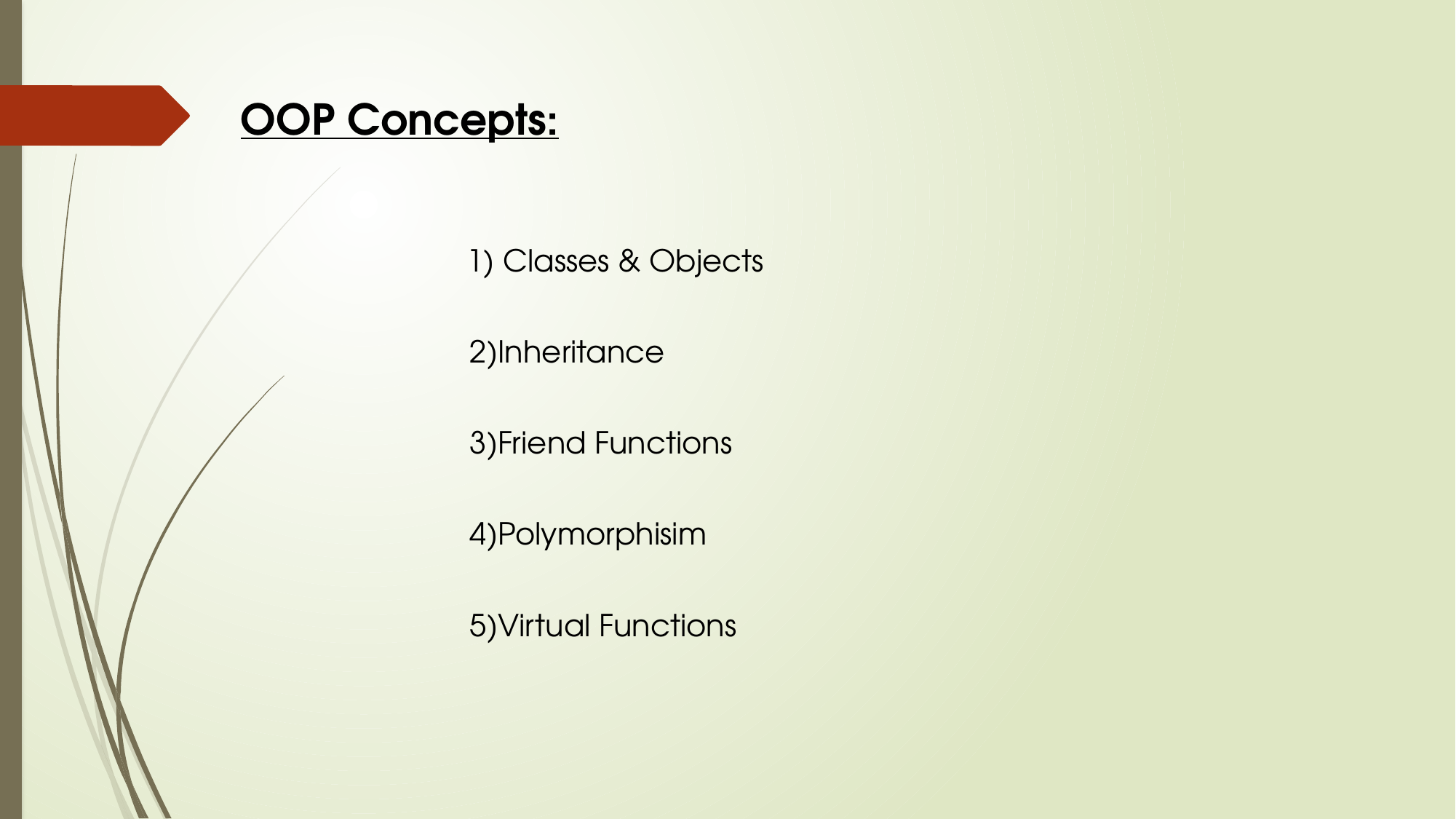

OOP Concepts:

                           1) Classes & Objects
                              2)Inheritance
                              3)Friend Functions
                              4)Polymorphisim
                              5)Virtual Functions